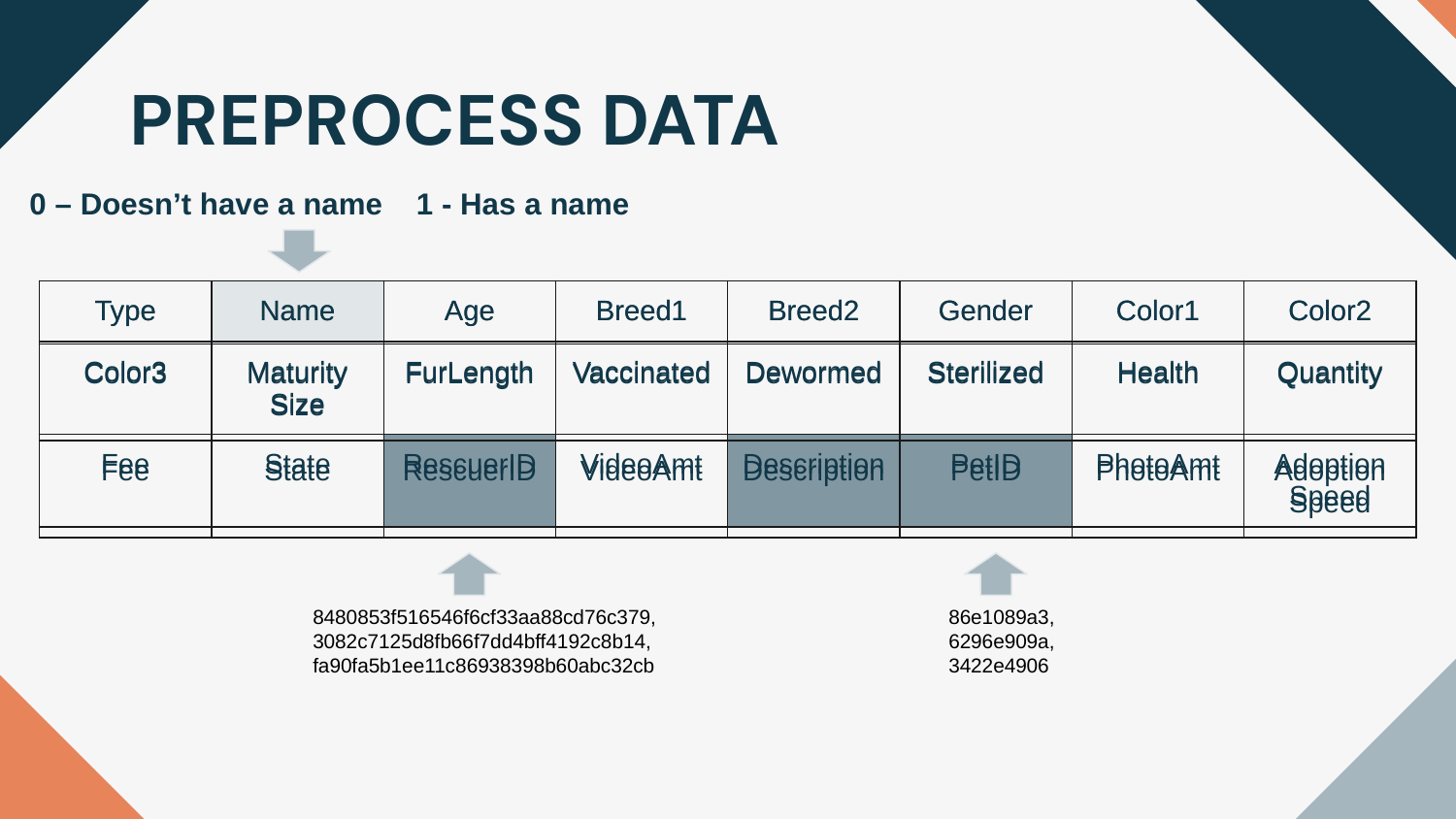

# PREPROCESS DATA
0 – Doesn’t have a name    1 - Has a name

| Type | Name | Age | Breed1 | Breed2 | Gender | Color1 | Color2 |
| --- | --- | --- | --- | --- | --- | --- | --- |
| Color3 | Maturity Size | FurLength | Vaccinated | Dewormed | Sterilized | Health | Quantity |
| Fee | State | RescuerID | VideoAmt | Description | PetID | PhotoAmt | Adoption Speed |
| Type | Name | Age | Breed1 | Breed2 | Gender | Color1 | Color2 |
| --- | --- | --- | --- | --- | --- | --- | --- |
| Color3 | Maturity Size | FurLength | Vaccinated | Dewormed | Sterilized | Health | Quantity |
| Fee | State | RescuerID | VideoAmt | Description | PetID | PhotoAmt | Adoption Speed |

8480853f516546f6cf33aa88cd76c379,
3082c7125d8fb66f7dd4bff4192c8b14,
fa90fa5b1ee11c86938398b60abc32cb
86e1089a3,
6296e909a,
3422e4906